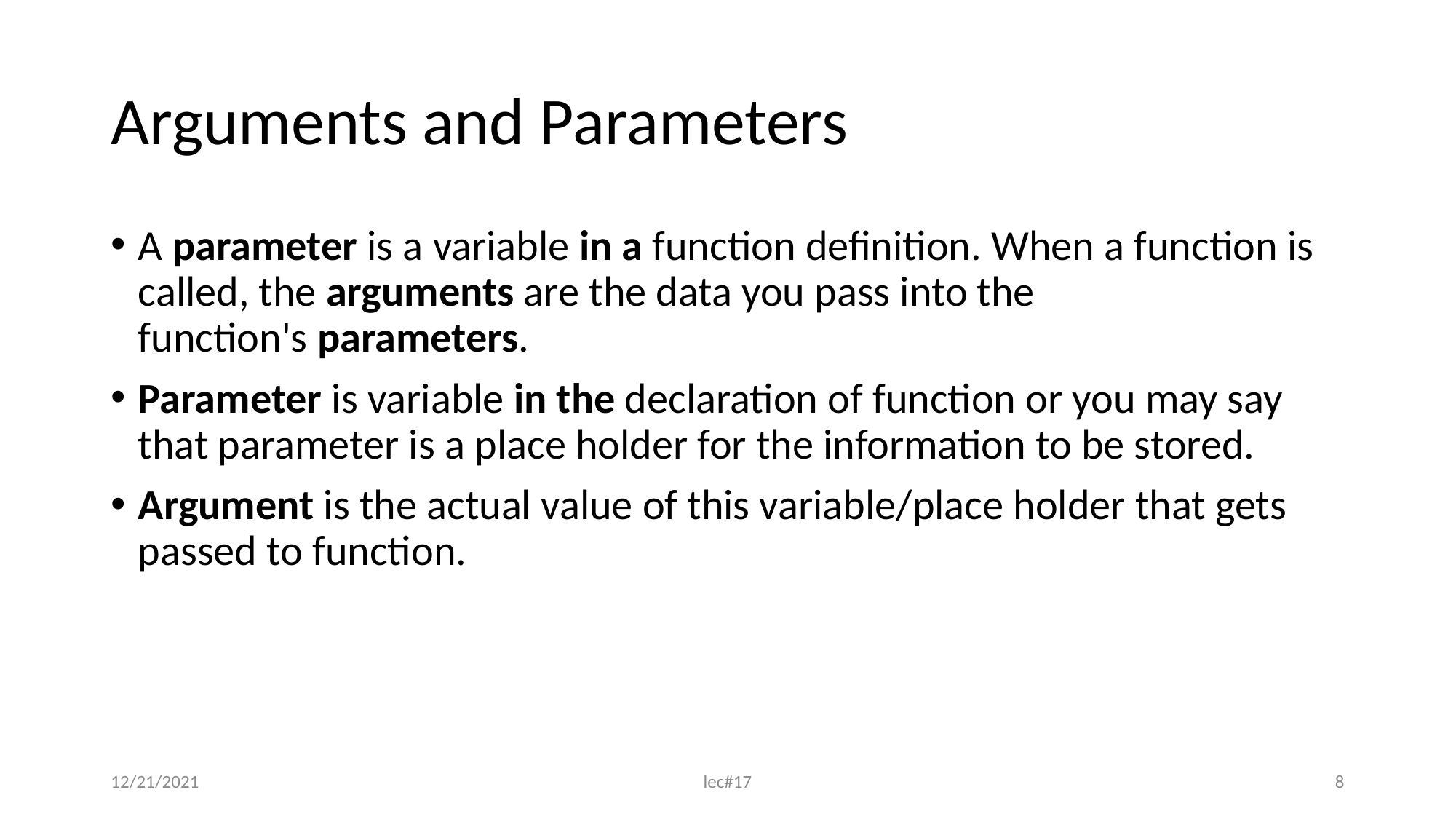

# Arguments and Parameters
A parameter is a variable in a function definition. When a function is called, the arguments are the data you pass into the function's parameters.
Parameter is variable in the declaration of function or you may say that parameter is a place holder for the information to be stored.
Argument is the actual value of this variable/place holder that gets passed to function.
12/21/2021
lec#17
8